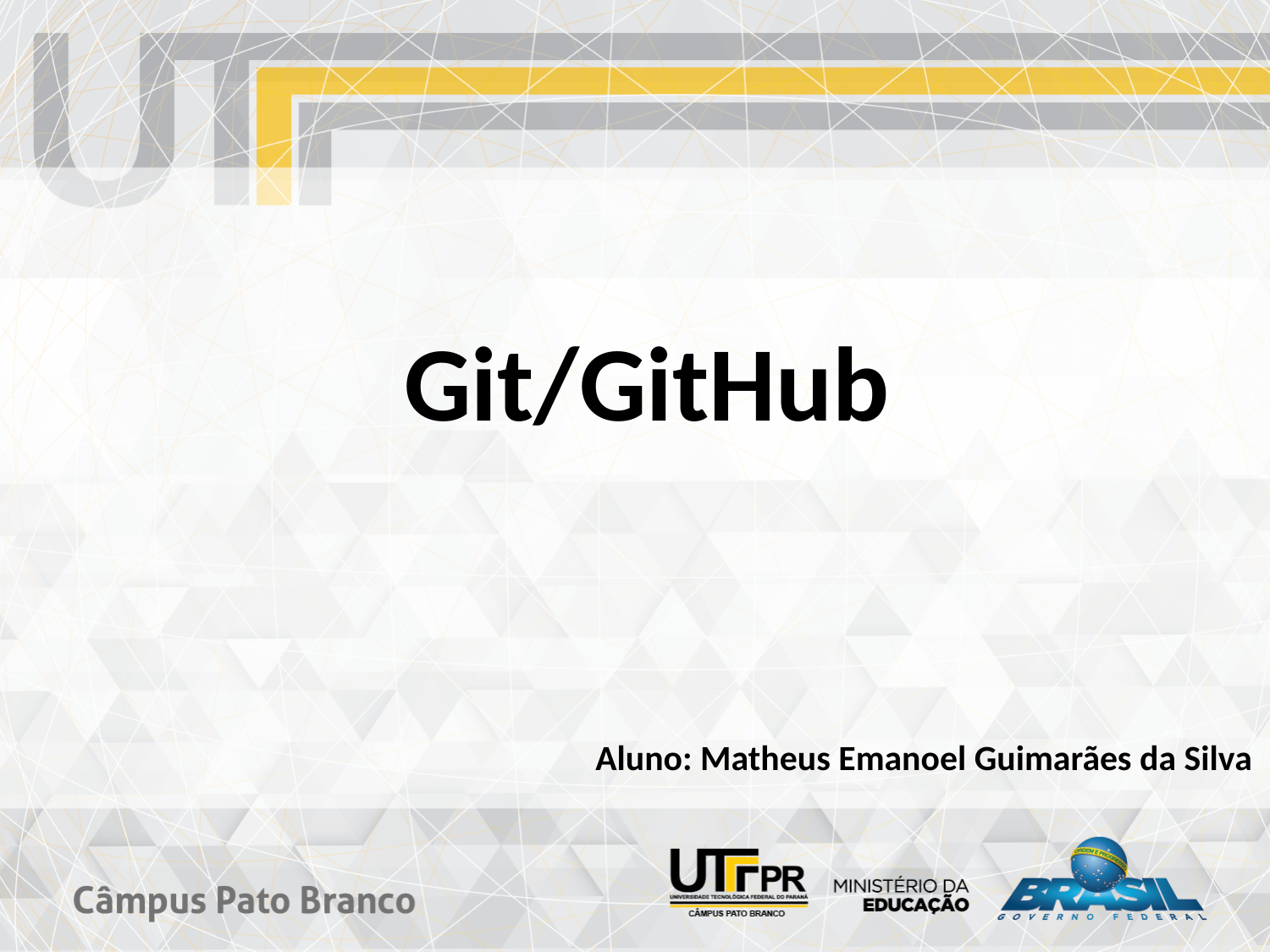

Git/GitHub
Aluno: Matheus Emanoel Guimarães da Silva